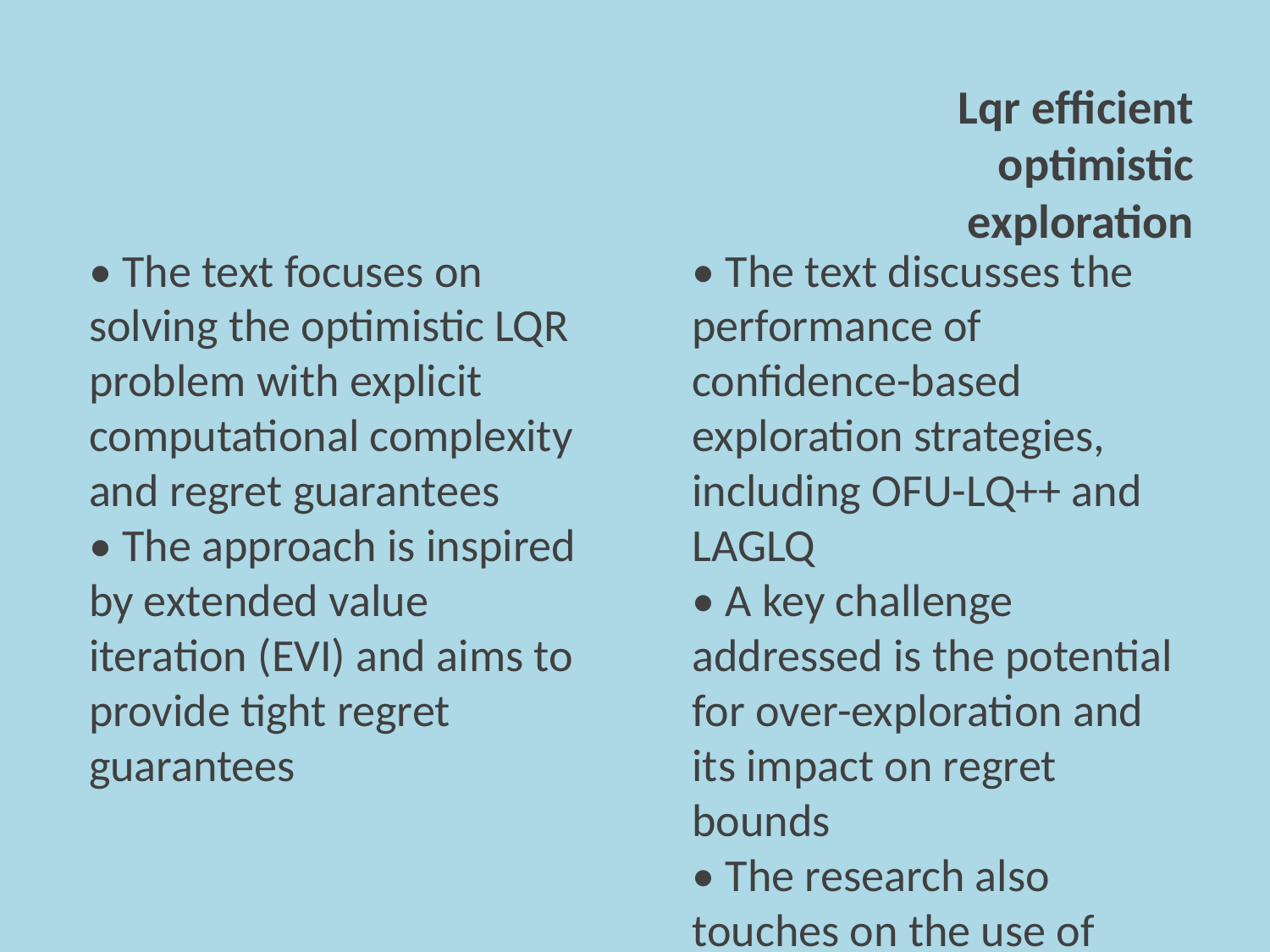

Lqr efﬁcient optimistic exploration
• The text focuses on solving the optimistic LQR problem with explicit computational complexity and regret guarantees
• The approach is inspired by extended value iteration (EVI) and aims to provide tight regret guarantees
• The text discusses the performance of confidence-based exploration strategies, including OFU-LQ++ and LAGLQ
• A key challenge addressed is the potential for over-exploration and its impact on regret bounds
• The research also touches on the use of Large Language Models (LLMs) for specialized tasks, mentioning applications and limitations like hallucination